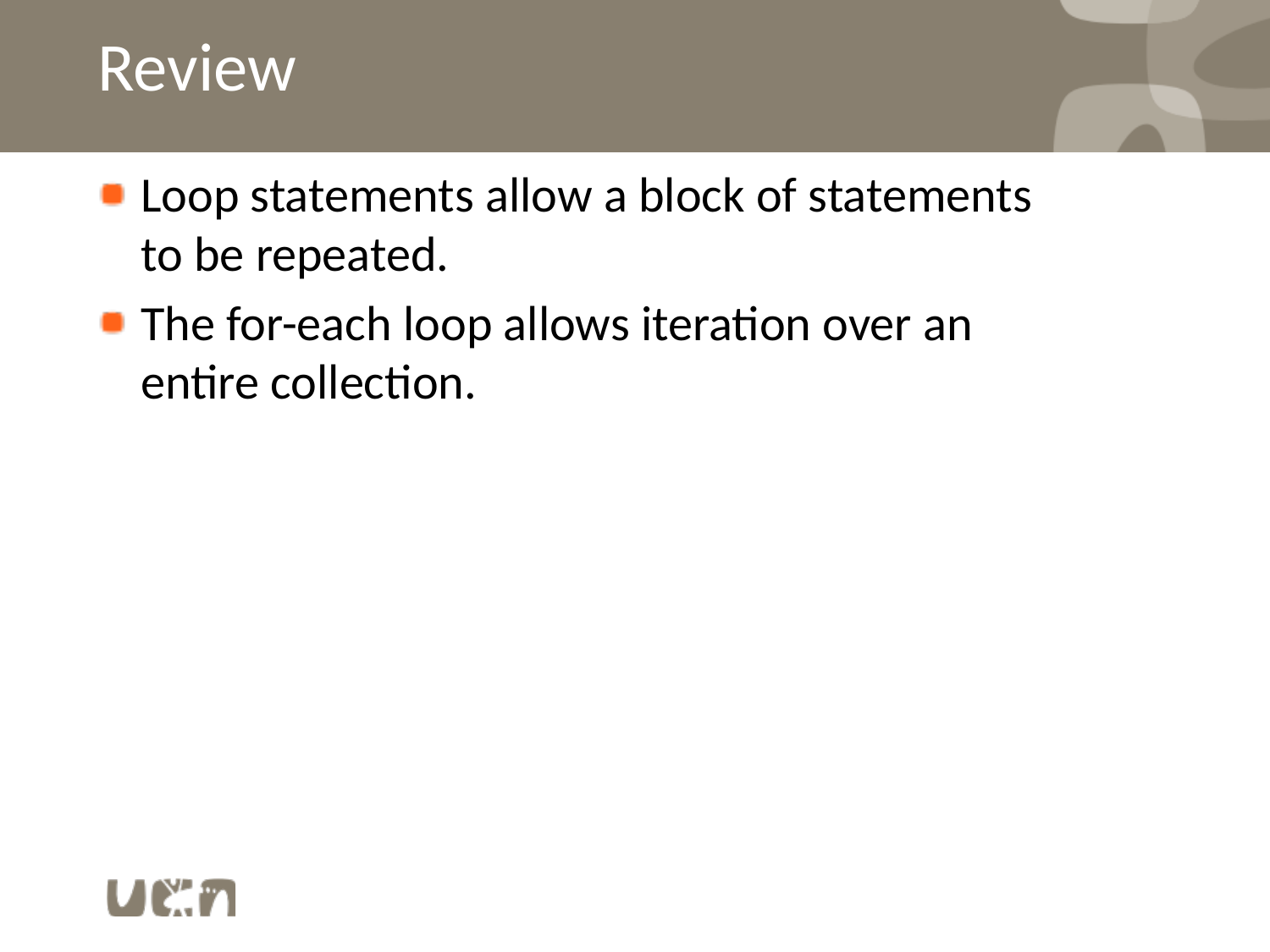

# Review
Loop statements allow a block of statements to be repeated.
The for-each loop allows iteration over an entire collection.